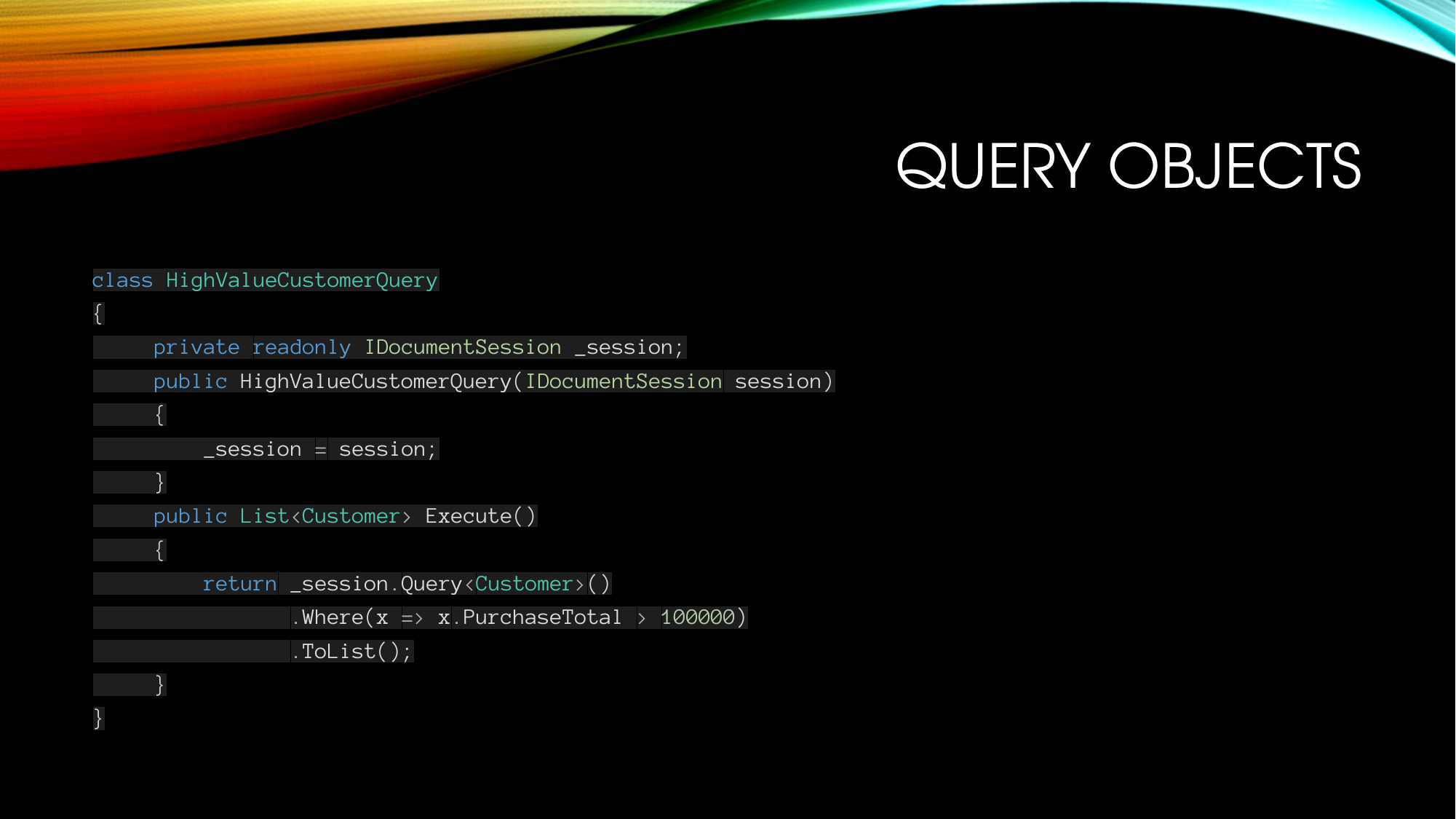

# Query objects
class HighValueCustomerQuery
{
     private readonly IDocumentSession _session;
     public HighValueCustomerQuery(IDocumentSession session)
     {
         _session = session;
     }
     public List<Customer> Execute()
     {
         return _session.Query<Customer>()
                .Where(x => x.PurchaseTotal > 100000)
                .ToList();
     }
}